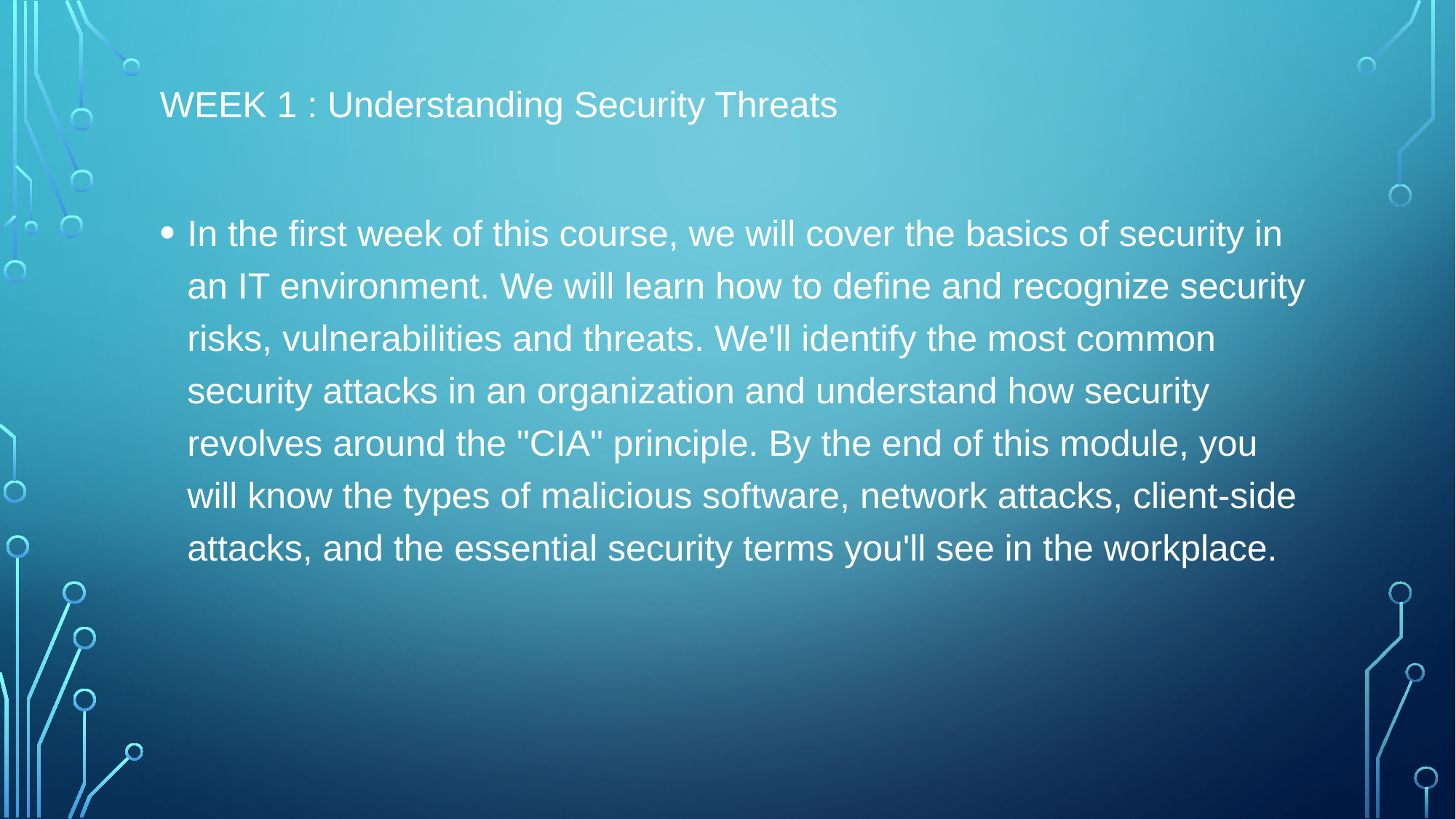

WEEK 1 : Understanding Security Threats

In the first week of this course, we will cover the basics of security in an IT environment. We will learn how to define and recognize security risks, vulnerabilities and threats. We'll identify the most common security attacks in an organization and understand how security revolves around the "CIA" principle. By the end of this module, you will know the types of malicious software, network attacks, client-side attacks, and the essential security terms you'll see in the workplace.